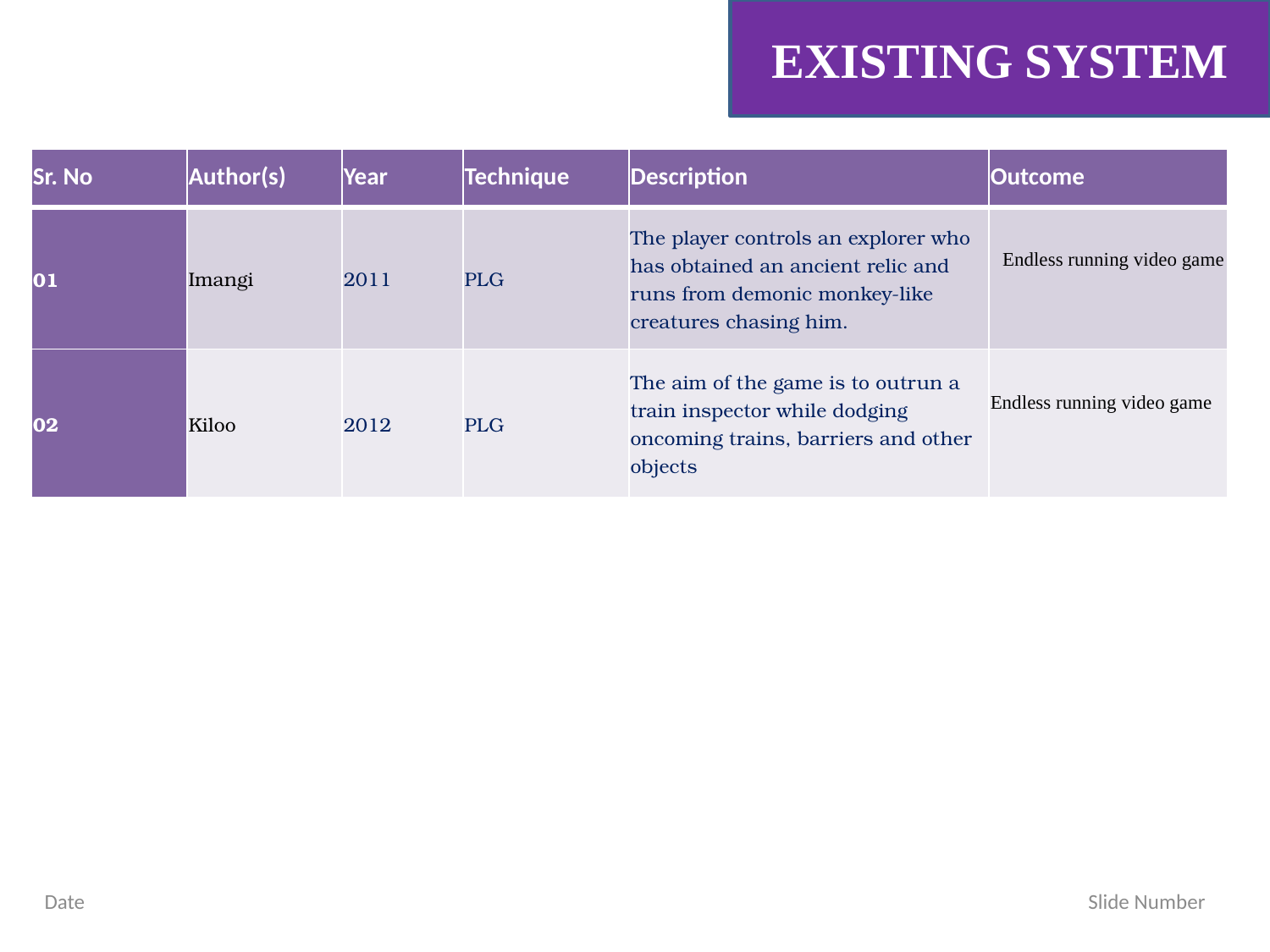

EXISTING SYSTEM
| Sr. No | Author(s) | Year | Technique | Description | Outcome |
| --- | --- | --- | --- | --- | --- |
| 01 | Imangi | 2011 | PLG | The player controls an explorer who has obtained an ancient relic and runs from demonic monkey-like creatures chasing him. | Endless running video game |
| 02 | Kiloo | 2012 | PLG | The aim of the game is to outrun a train inspector while dodging oncoming trains, barriers and other objects | Endless running video game |

Date                                                                                                                                                                                                               Slide Number